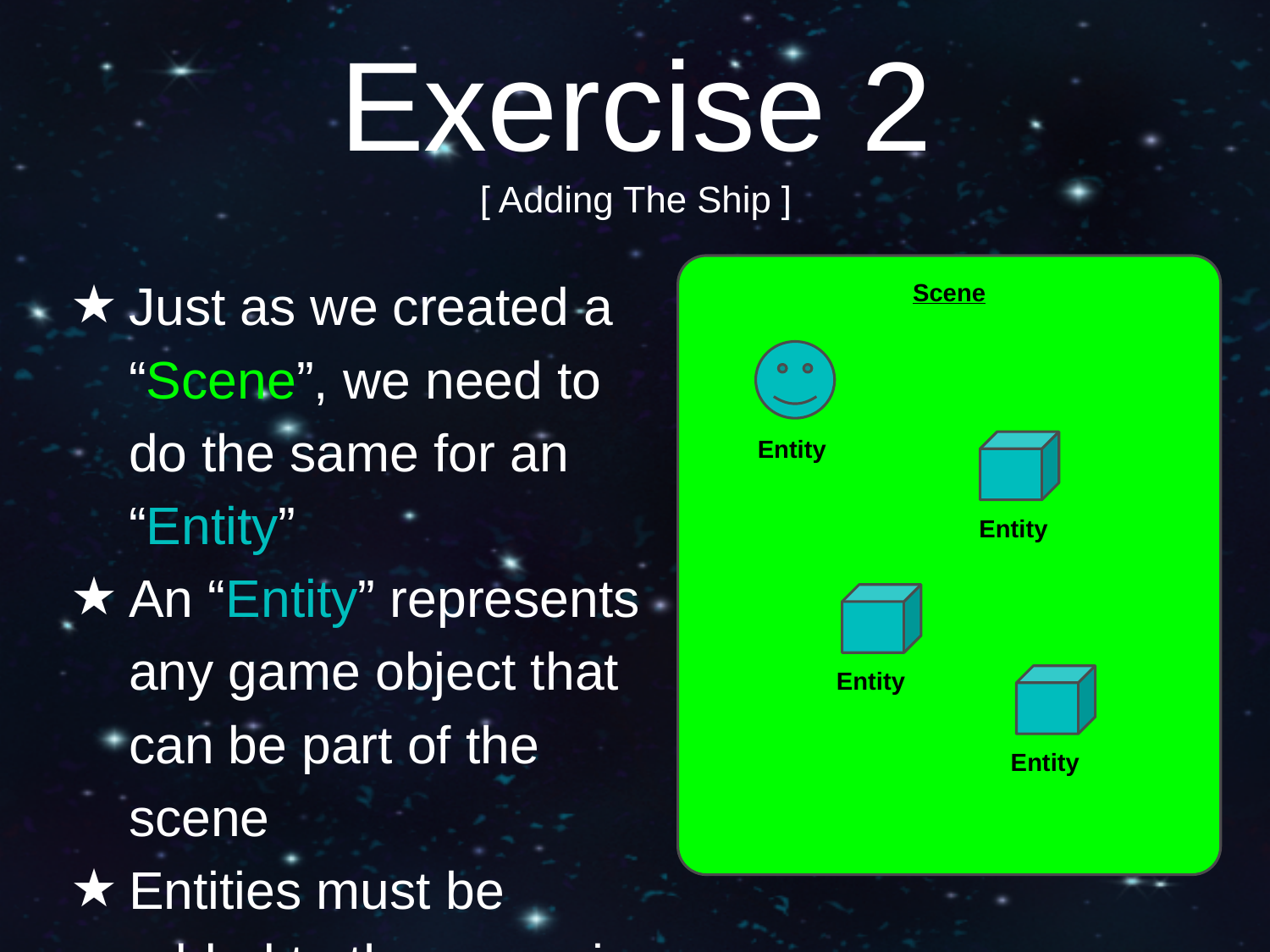

Exercise 2
[ Adding The Ship ]
Just as we created a “Scene”, we need to do the same for an “Entity”
An “Entity” represents any game object that can be part of the scene
Entities must be added to the scene in order to become part of the game

Scene

Entity

Entity

Entity

Entity